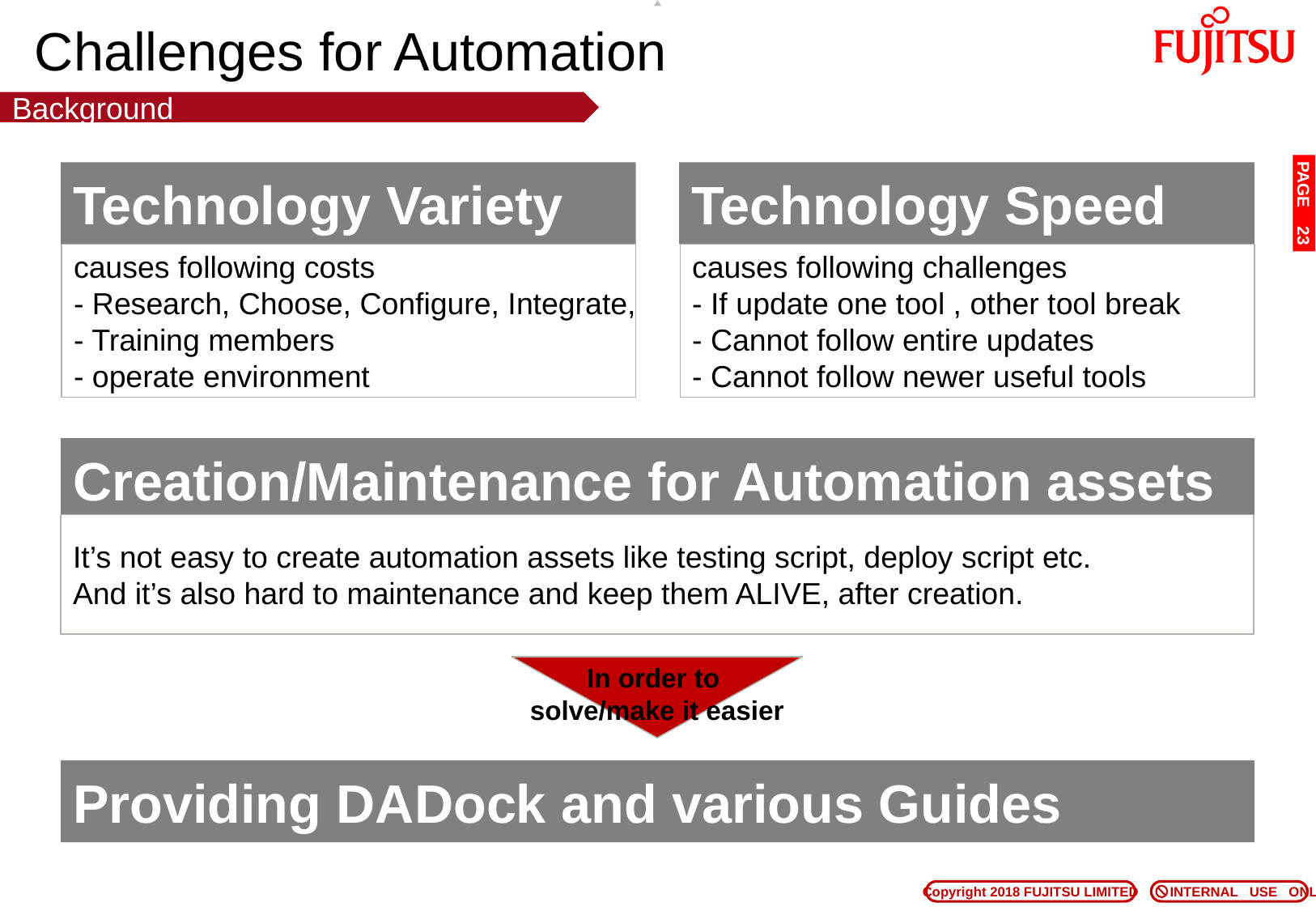

# Challenges for Automation
Background
Technology Variety
Technology Speed
PAGE    23
causes following costs
- Research, Choose, Configure, Integrate,
- Training members
- operate environment
causes following challenges
- If update one tool , other tool break
- Cannot follow entire updates
- Cannot follow newer useful tools
Creation/Maintenance for Automation assets
It’s not easy to create automation assets like testing script, deploy script etc.
And it’s also hard to maintenance and keep them ALIVE, after creation.
In order to
solve/make it easier
Providing DADock and various Guides